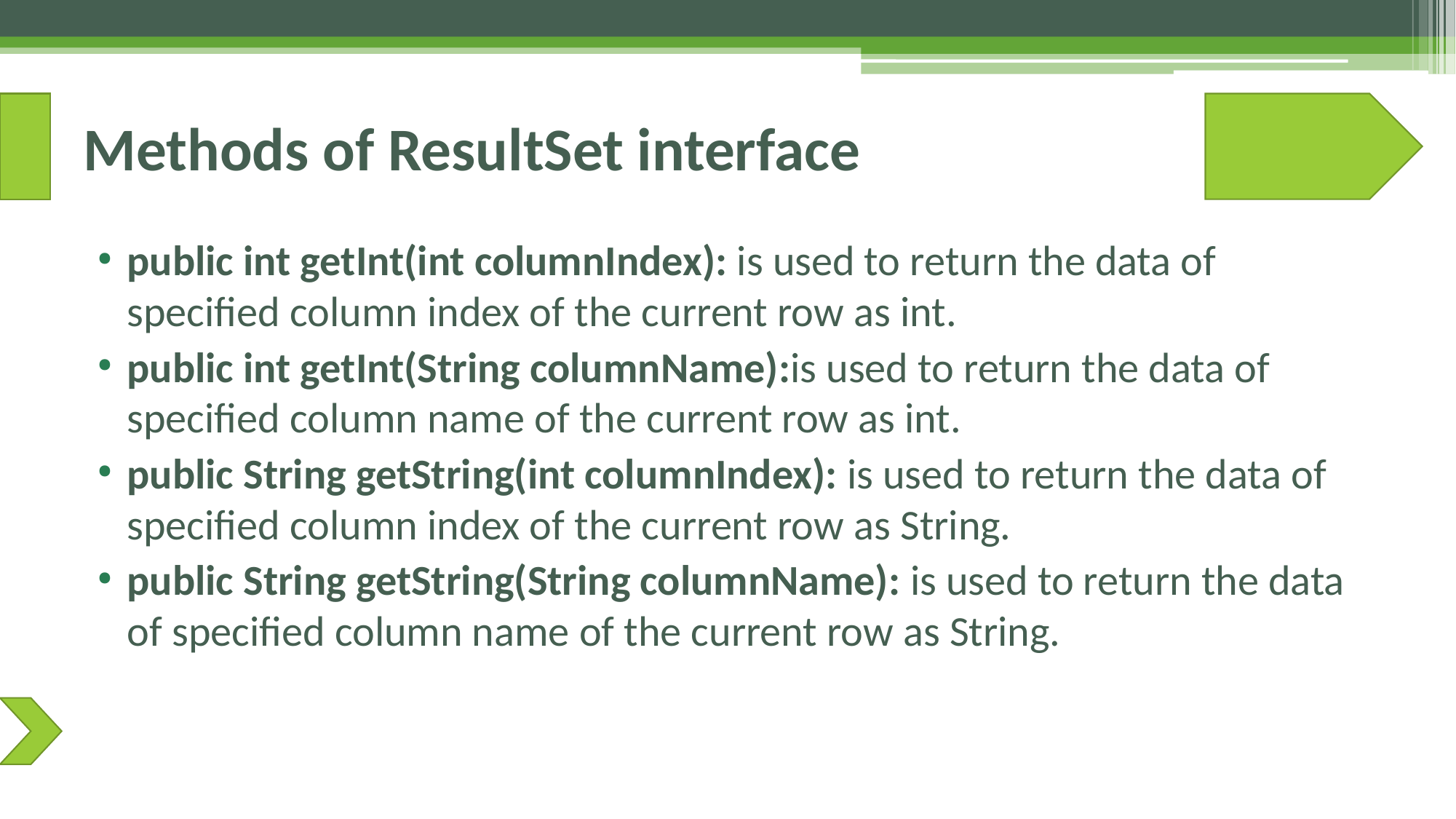

# Methods of ResultSet interface
public int getInt(int columnIndex): is used to return the data of specified column index of the current row as int.
public int getInt(String columnName):is used to return the data of specified column name of the current row as int.
public String getString(int columnIndex): is used to return the data of specified column index of the current row as String.
public String getString(String columnName): is used to return the data of specified column name of the current row as String.